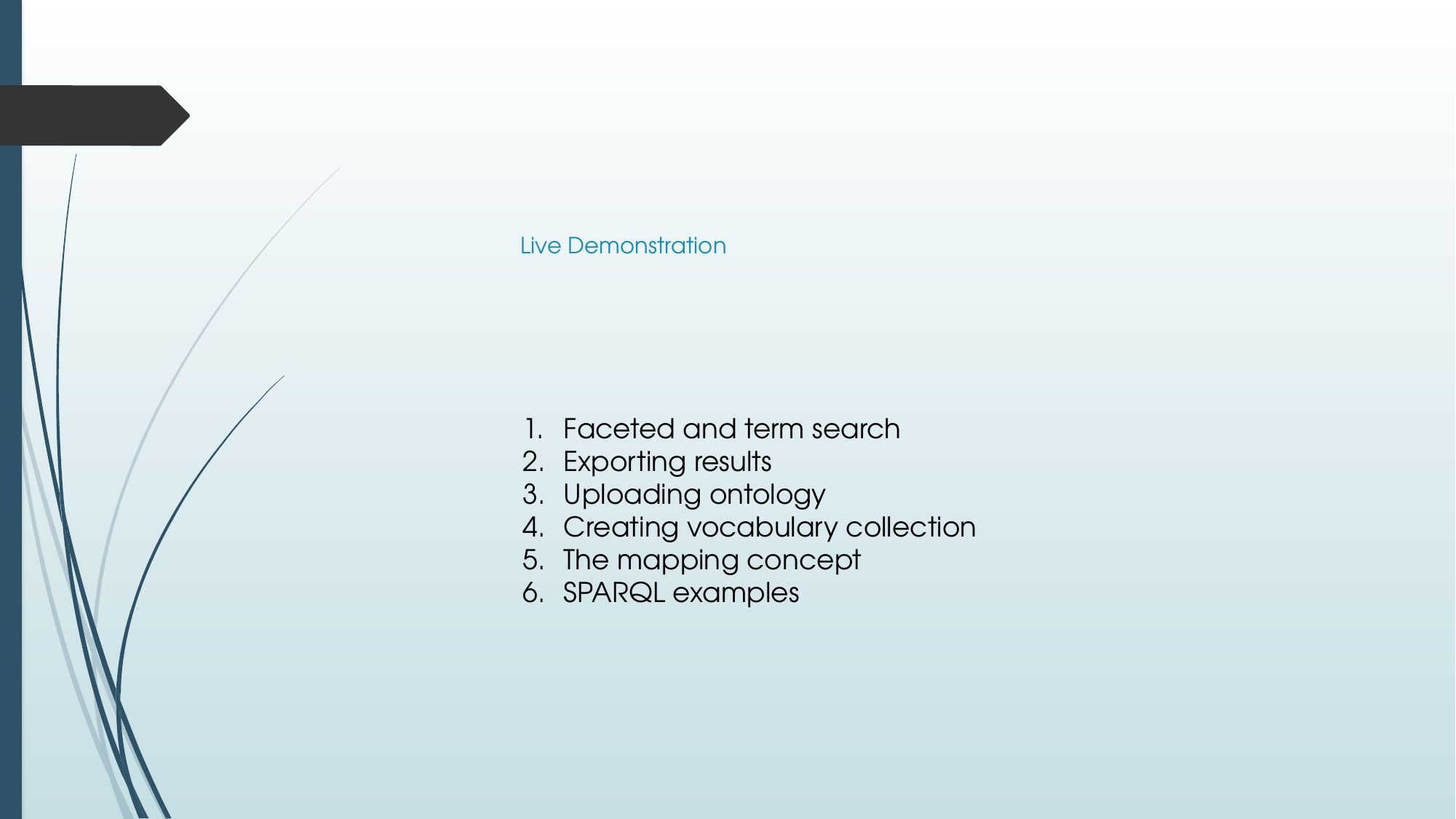

# Live Demonstration
Faceted and term search
Exporting results
Uploading ontology
Creating vocabulary collection
The mapping concept
SPARQL examples